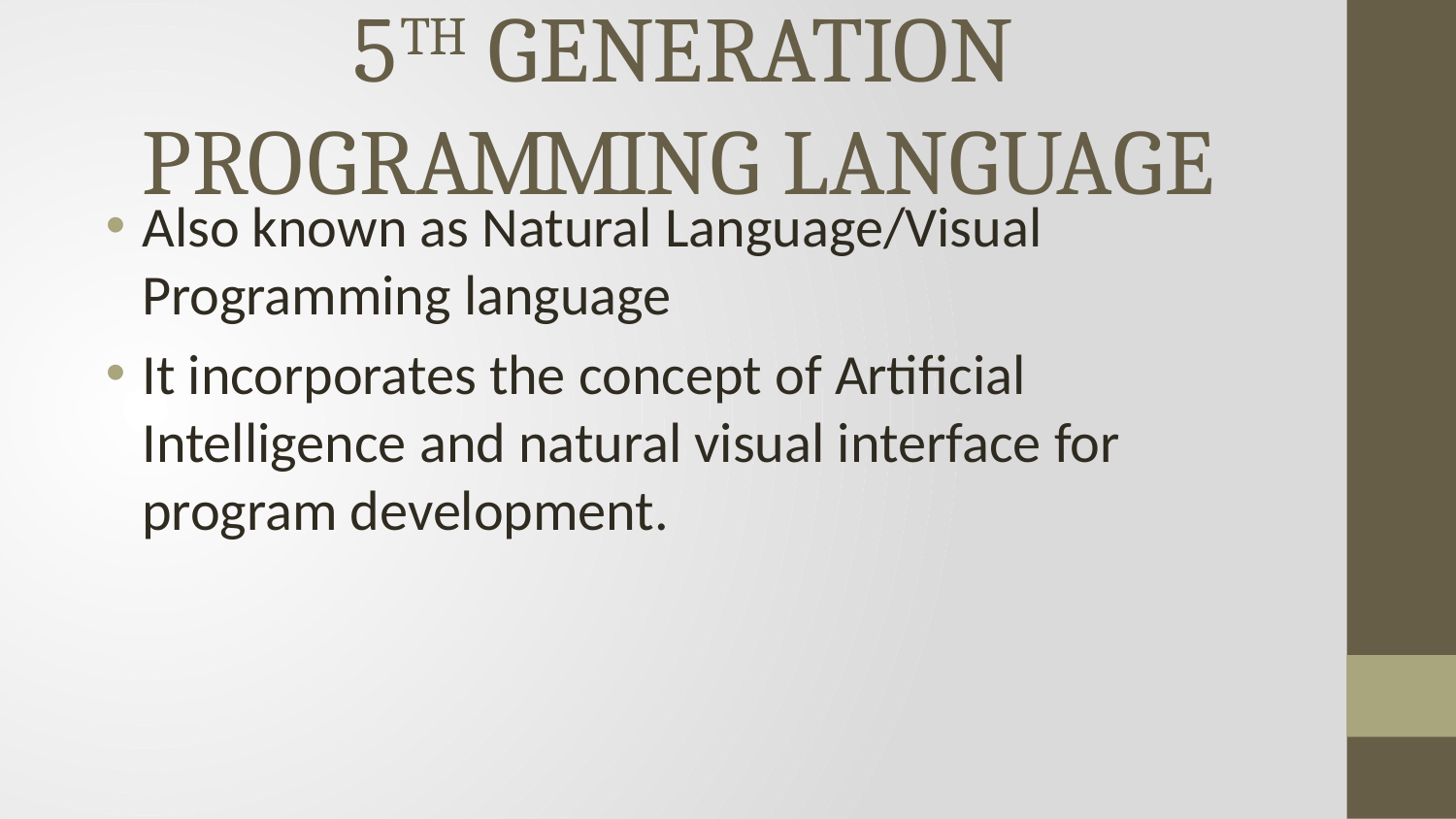

# 5TH GENERATION PROGRAMMING LANGUAGE
Also known as Natural Language/Visual Programming language
It incorporates the concept of Artificial Intelligence and natural visual interface for program development.